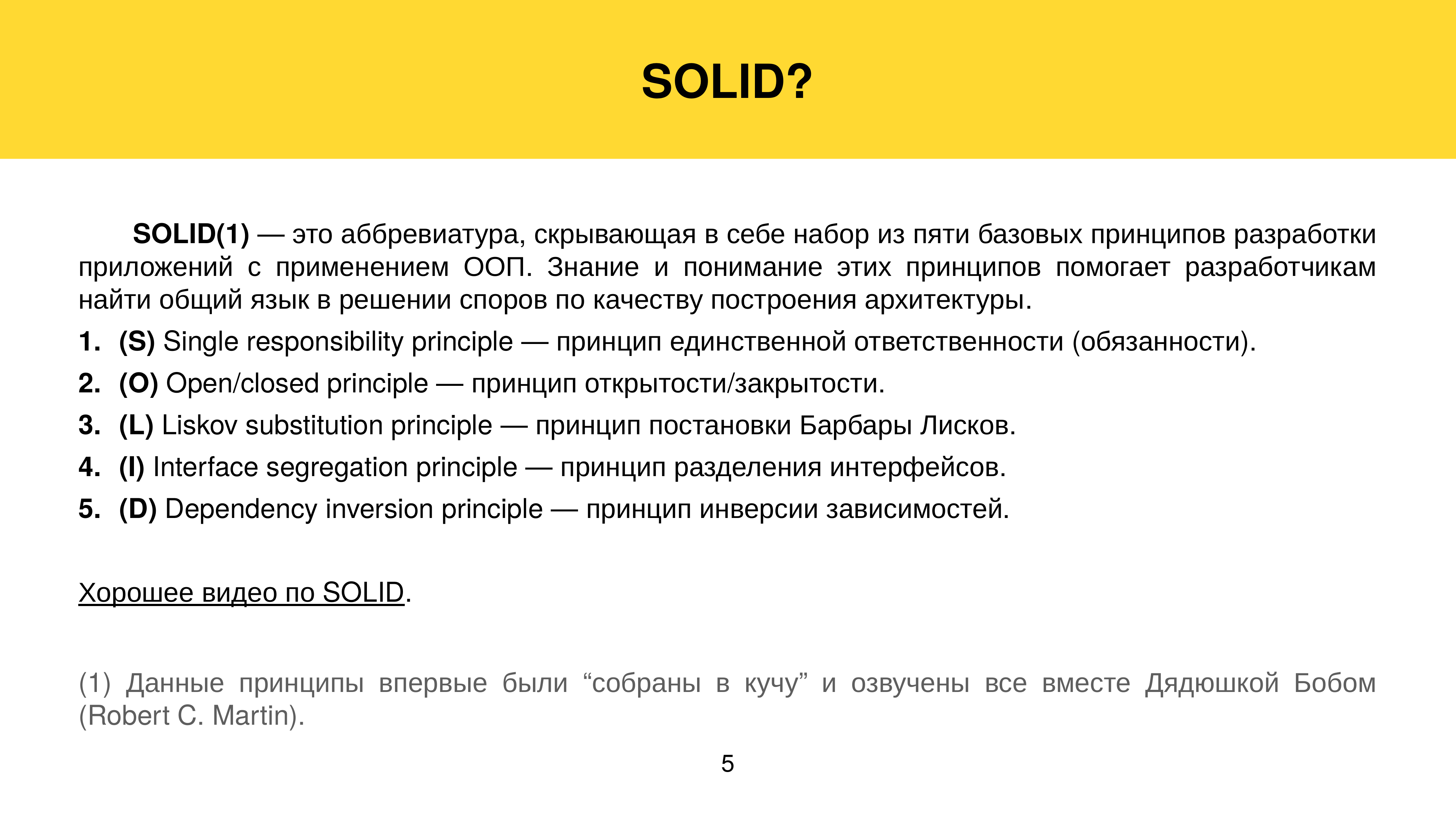

SOLID?
	SOLID(1) — это аббревиатура, скрывающая в себе набор из пяти базовых принципов разработки приложений с применением ООП. Знание и понимание этих принципов помогает разработчикам найти общий язык в решении споров по качеству построения архитектуры.
(S) Single responsibility principle — принцип единственной ответственности (обязанности).
(O) Open/closed principle — принцип открытости/закрытости.
(L) Liskov substitution principle — принцип постановки Барбары Лисков.
(I) Interface segregation principle — принцип разделения интерфейсов.
(D) Dependency inversion principle — принцип инверсии зависимостей.

Хорошее видео по SOLID.

(1) Данные принципы впервые были “собраны в кучу” и озвучены все вместе Дядюшкой Бобом (Robert C. Martin).
5